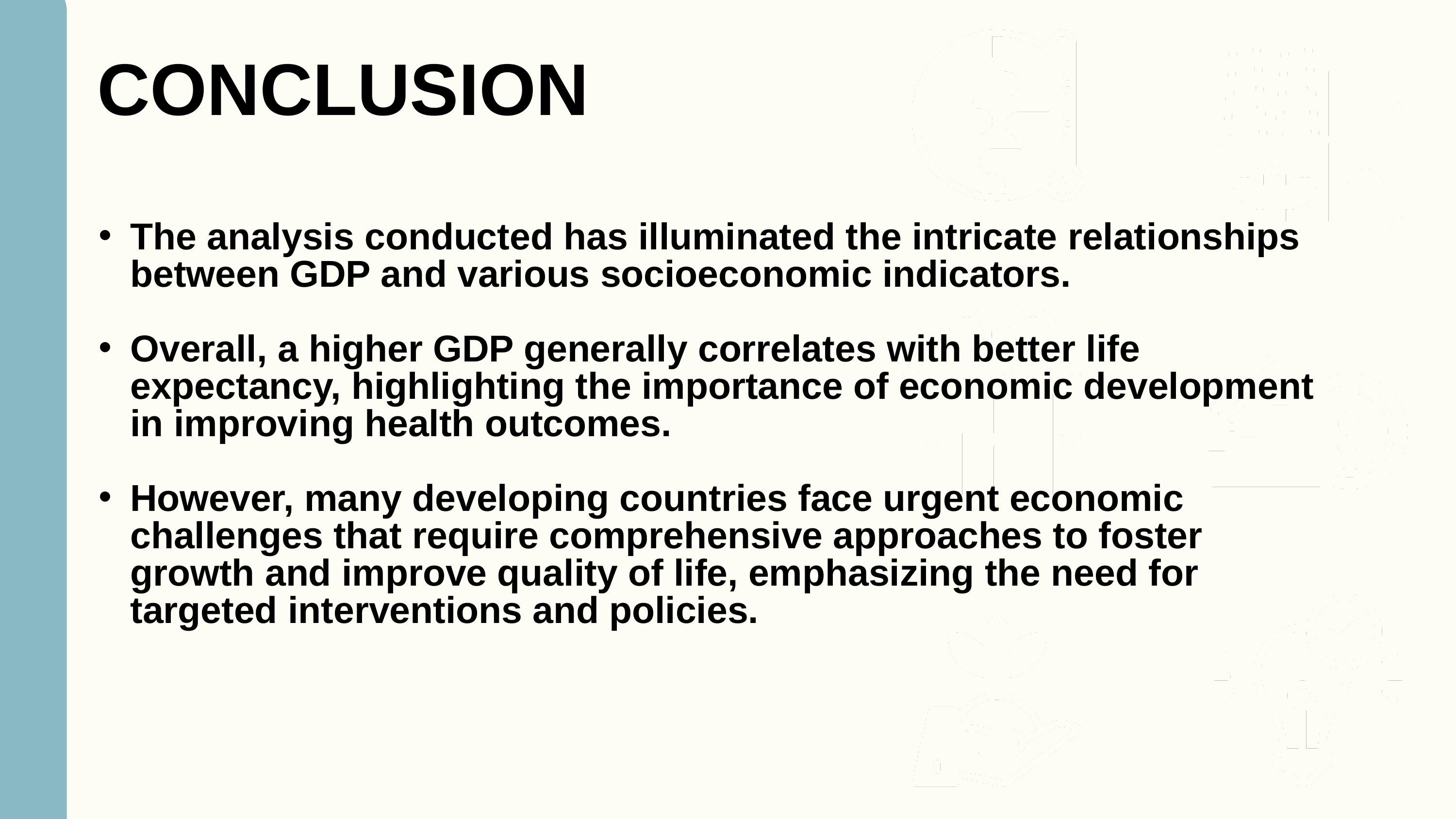

CONCLUSION
The analysis conducted has illuminated the intricate relationships between GDP and various socioeconomic indicators.

Overall, a higher GDP generally correlates with better life expectancy, highlighting the importance of economic development in improving health outcomes.

However, many developing countries face urgent economic challenges that require comprehensive approaches to foster growth and improve quality of life, emphasizing the need for targeted interventions and policies.